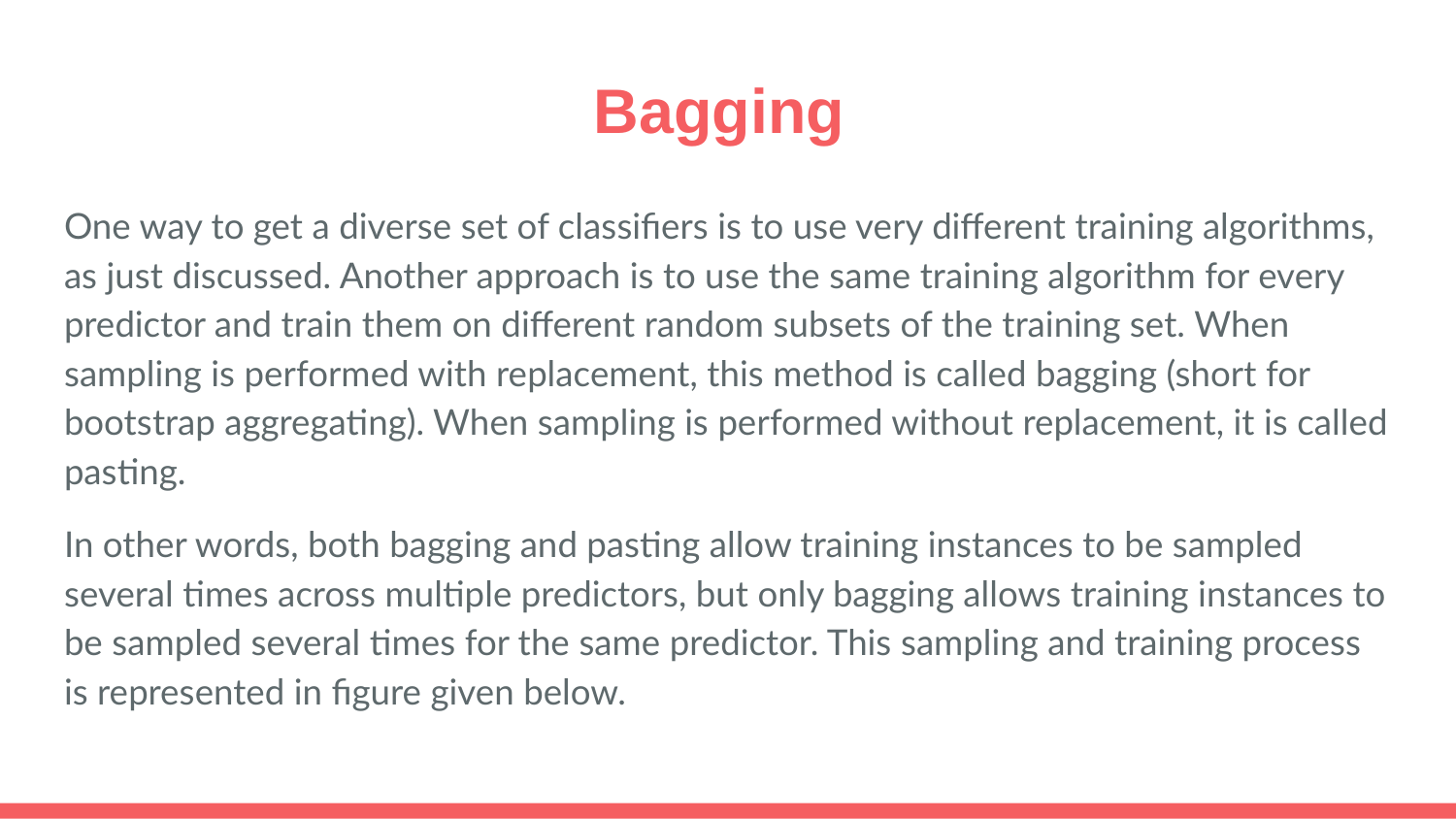

# Bagging
One way to get a diverse set of classifiers is to use very different training algorithms, as just discussed. Another approach is to use the same training algorithm for every predictor and train them on different random subsets of the training set. When sampling is performed with replacement, this method is called bagging (short for bootstrap aggregating). When sampling is performed without replacement, it is called pasting.
In other words, both bagging and pasting allow training instances to be sampled several times across multiple predictors, but only bagging allows training instances to be sampled several times for the same predictor. This sampling and training process is represented in figure given below.